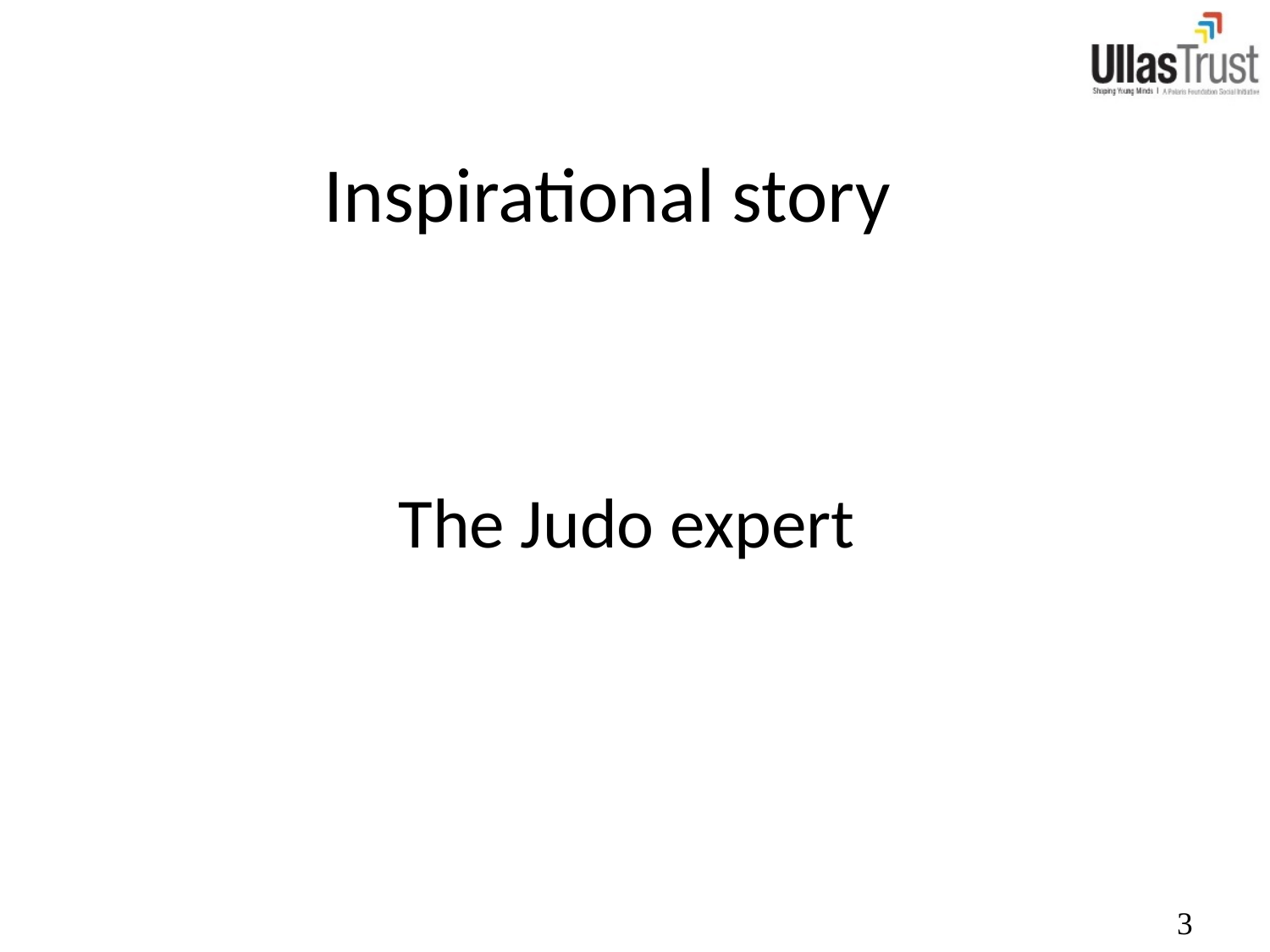

# Inspirational story
The Judo expert
3